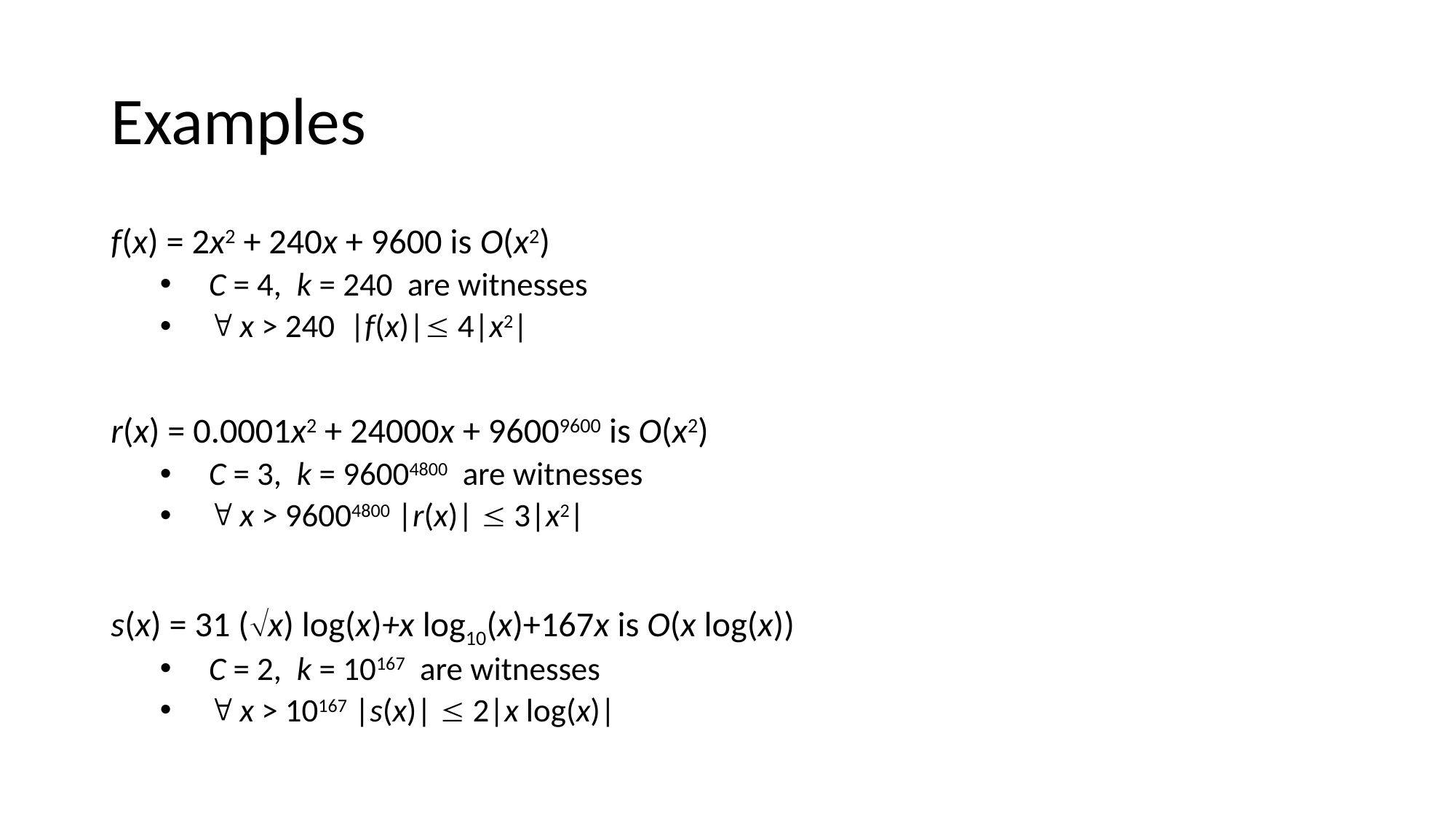

# Examples
f(x) = 2x2 + 240x + 9600 is O(x2)
C = 4,  k = 240  are witnesses
∀ x > 240  |f(x)|≤ 4|x2|

r(x) = 0.0001x2 + 24000x + 96009600 is O(x2)
C = 3,  k = 96004800  are witnesses
∀ x > 96004800 |r(x)| ≤ 3|x2|

s(x) = 31 (√x) log(x)+x log10(x)+167x is O(x log(x))
C = 2,  k = 10167  are witnesses
∀ x > 10167 |s(x)| ≤ 2|x log(x)|